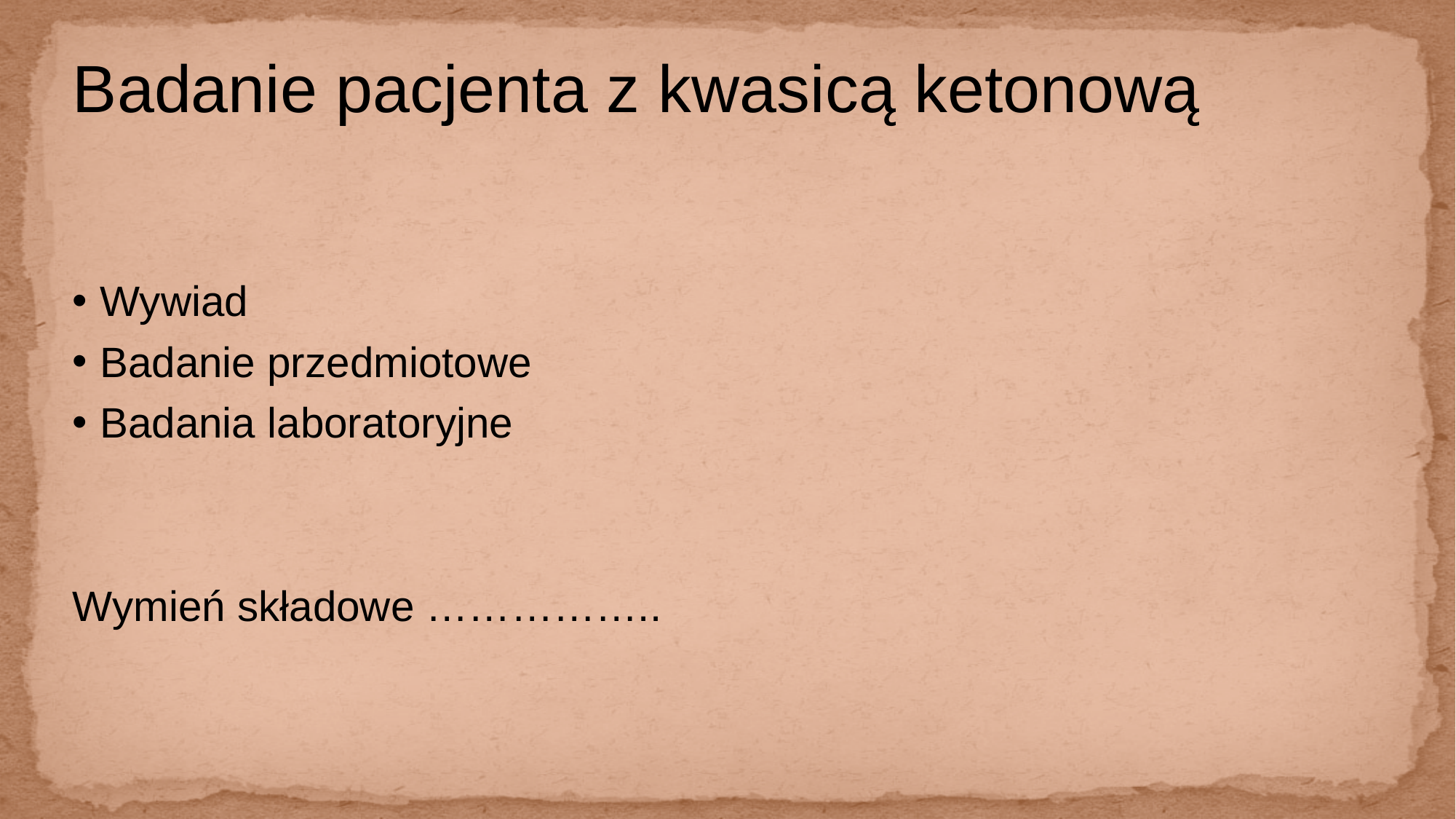

# Badanie pacjenta z kwasicą ketonową
Wywiad
Badanie przedmiotowe
Badania laboratoryjne

Wymień składowe ……………..